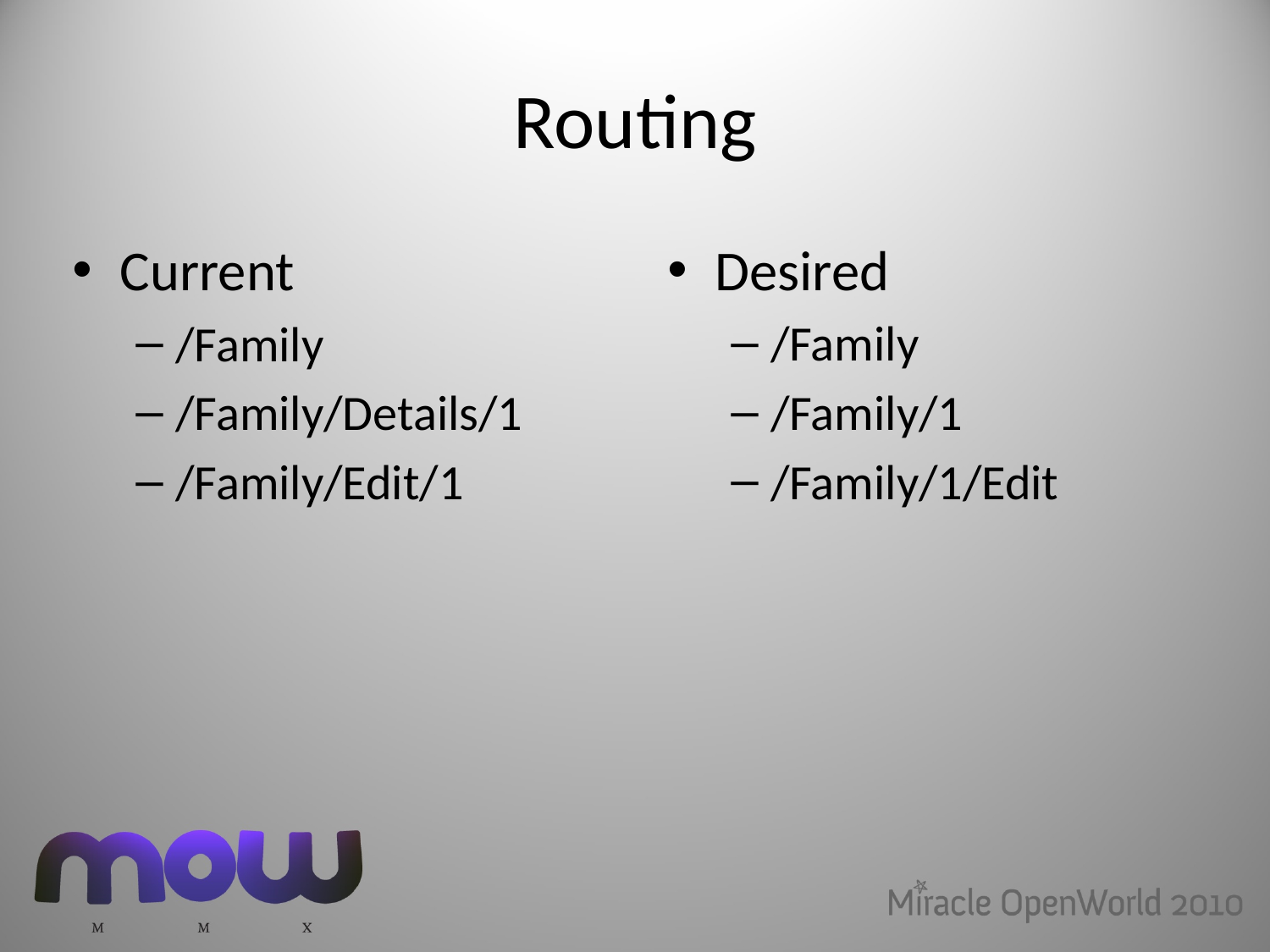

# Routing
Current
/Family
/Family/Details/1
/Family/Edit/1

Desired
/Family
/Family/1
/Family/1/Edit